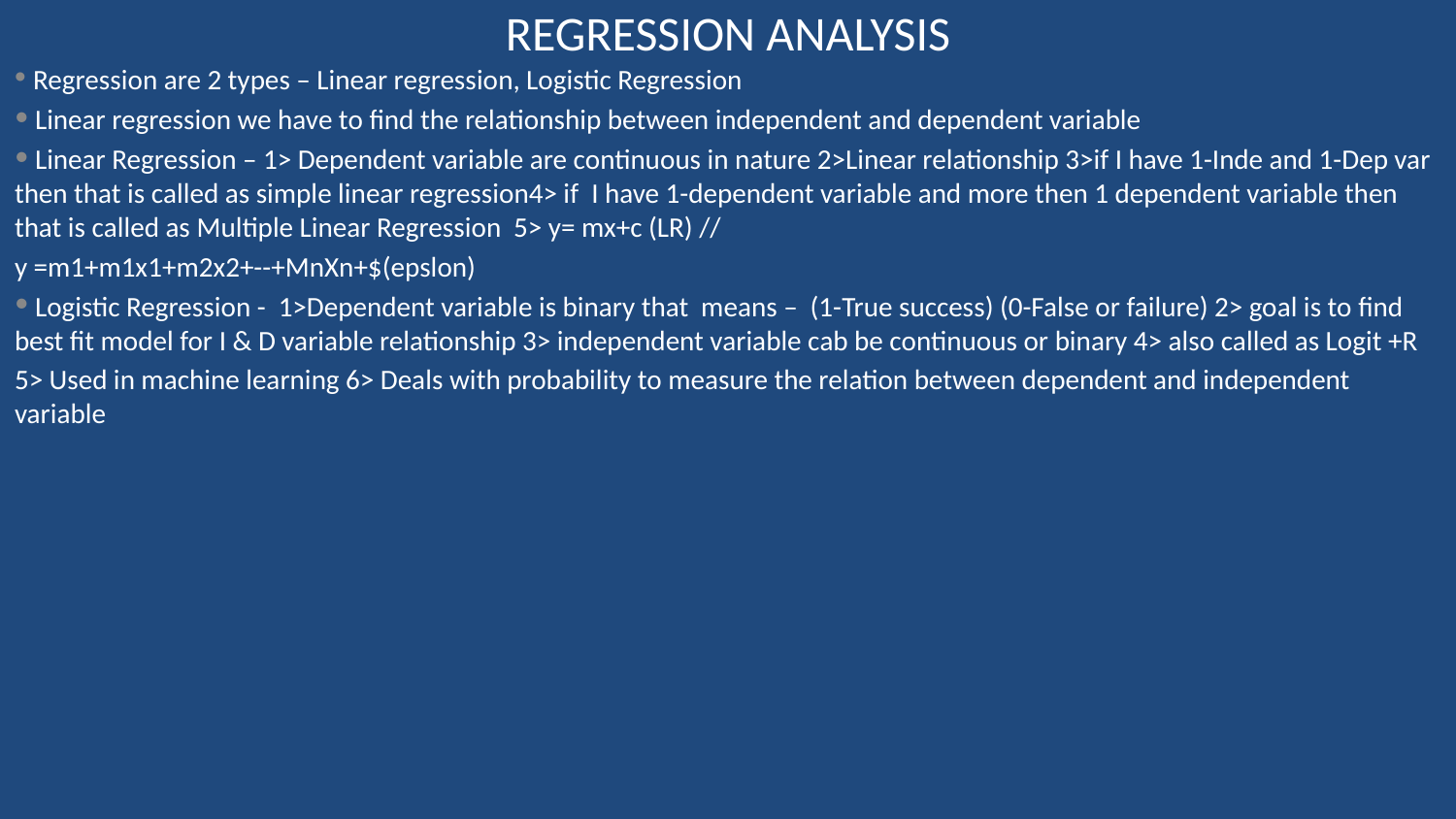

# REGRESSION ANALYSIS
 Regression are 2 types – Linear regression, Logistic Regression
 Linear regression we have to find the relationship between independent and dependent variable
 Linear Regression – 1> Dependent variable are continuous in nature 2>Linear relationship 3>if I have 1-Inde and 1-Dep var then that is called as simple linear regression4> if  I have 1-dependent variable and more then 1 dependent variable then that is called as Multiple Linear Regression  5> y= mx+c (LR) //
y =m1+m1x1+m2x2+--+MnXn+$(epslon)
 Logistic Regression -  1>Dependent variable is binary that  means –  (1-True success) (0-False or failure) 2> goal is to find best fit model for I & D variable relationship 3> independent variable cab be continuous or binary 4> also called as Logit +R
5> Used in machine learning 6> Deals with probability to measure the relation between dependent and independent variable